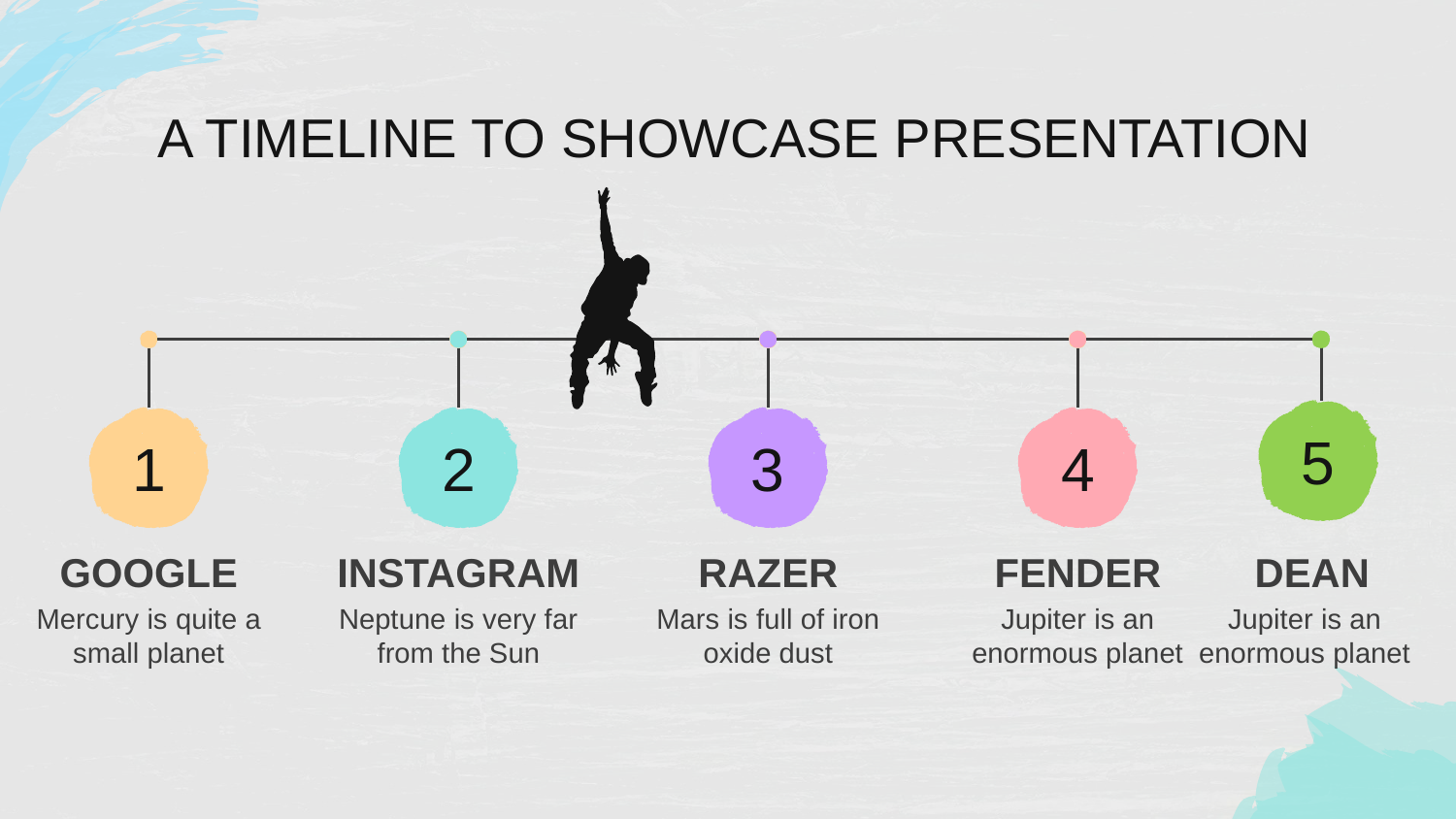

# A TIMELINE TO SHOWCASE PRESENTATION

5

1
2

3

4

DEAN
GOOGLE
INSTAGRAM
RAZER
FENDER
Mercury is quite a small planet
Neptune is very far from the Sun
Mars is full of iron oxide dust
Jupiter is an enormous planet
Jupiter is an enormous planet